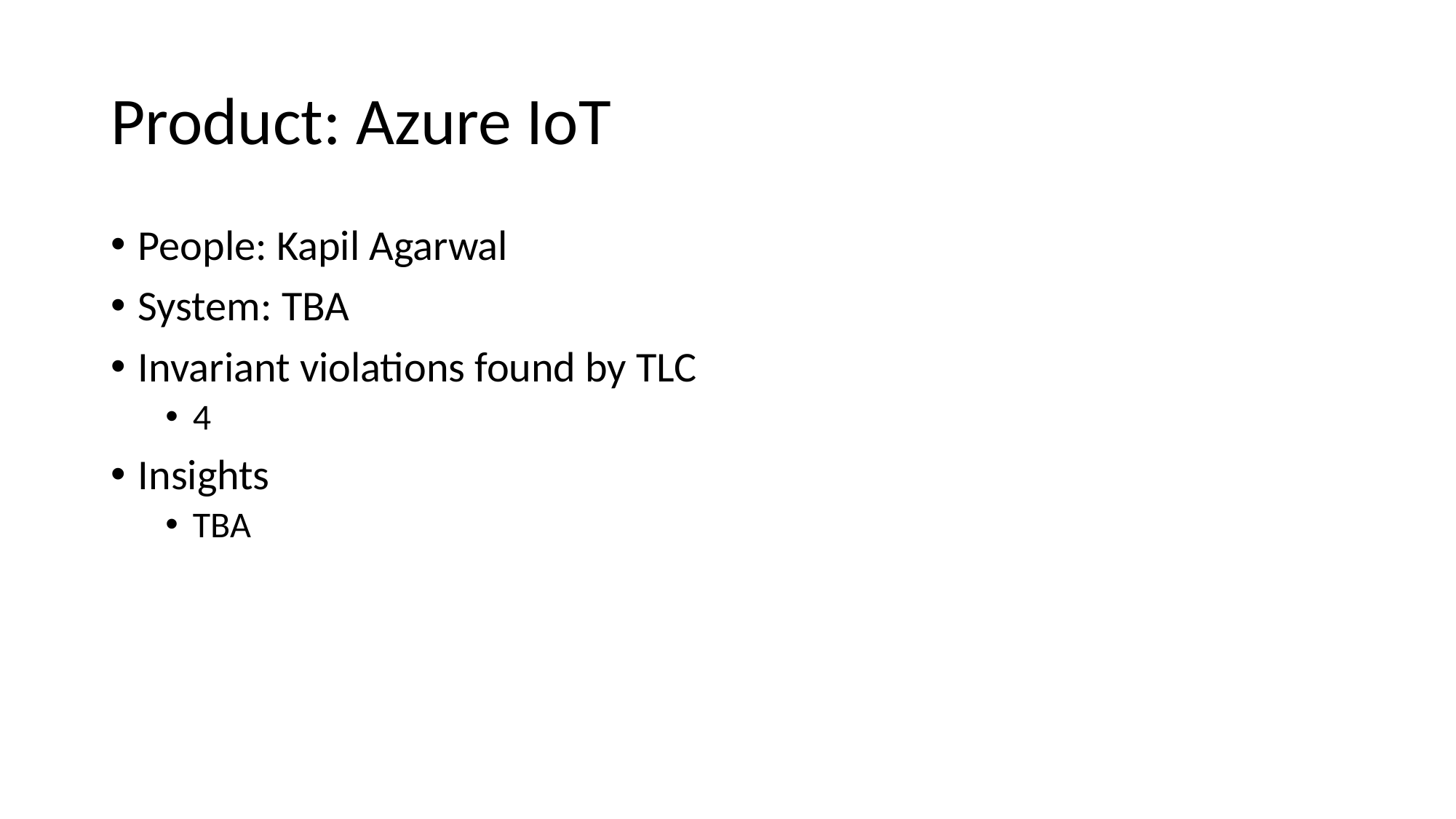

# Product: Azure IoT
People: Kapil Agarwal
System: TBA
Invariant violations found by TLC
4
Insights
TBA